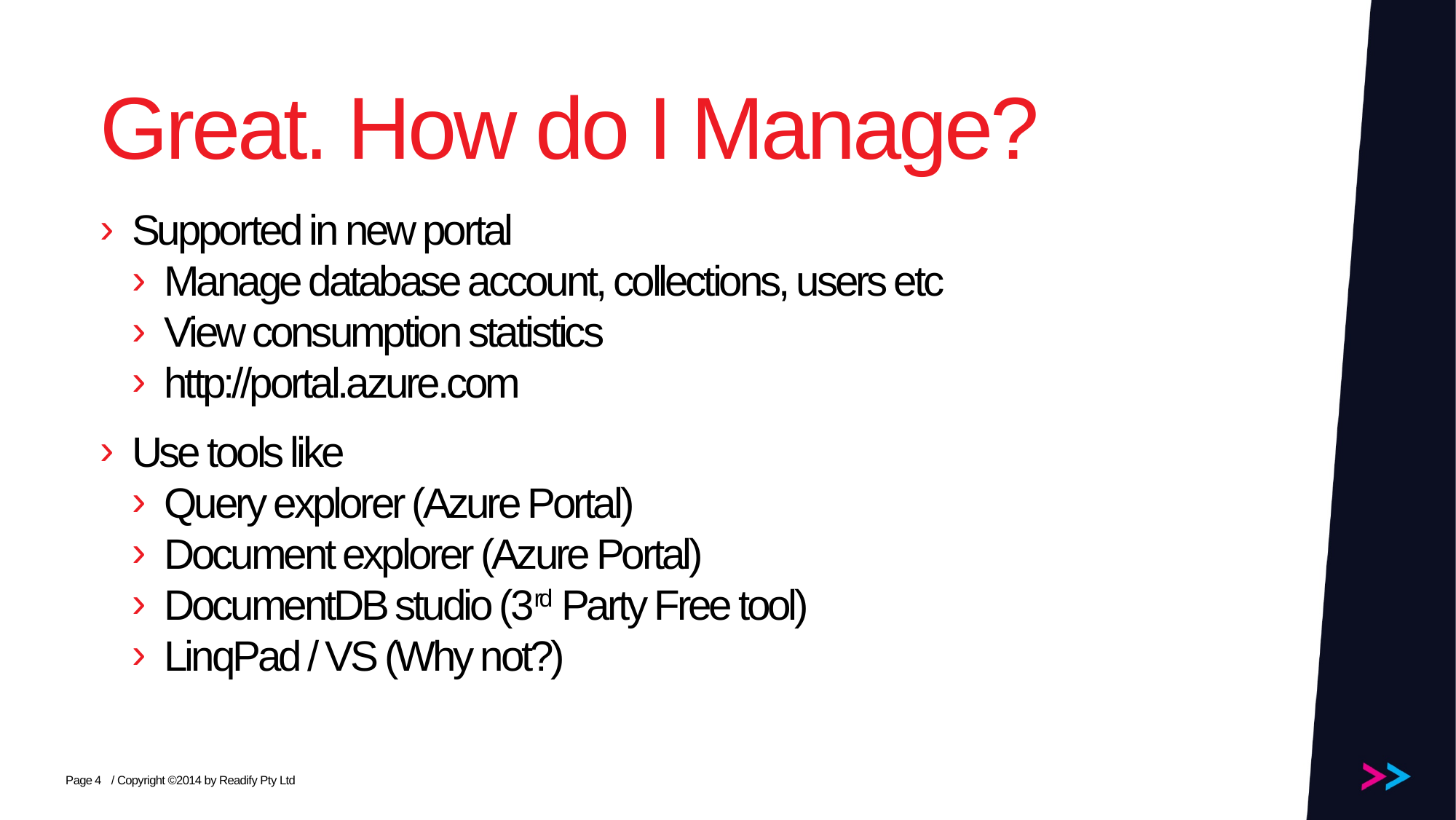

# Great. How do I Manage?
Supported in new portal
Manage database account, collections, users etc
View consumption statistics
http://portal.azure.com
Use tools like
Query explorer (Azure Portal)
Document explorer (Azure Portal)
DocumentDB studio (3rd Party Free tool)
LinqPad / VS (Why not?)
4
/ Copyright ©2014 by Readify Pty Ltd